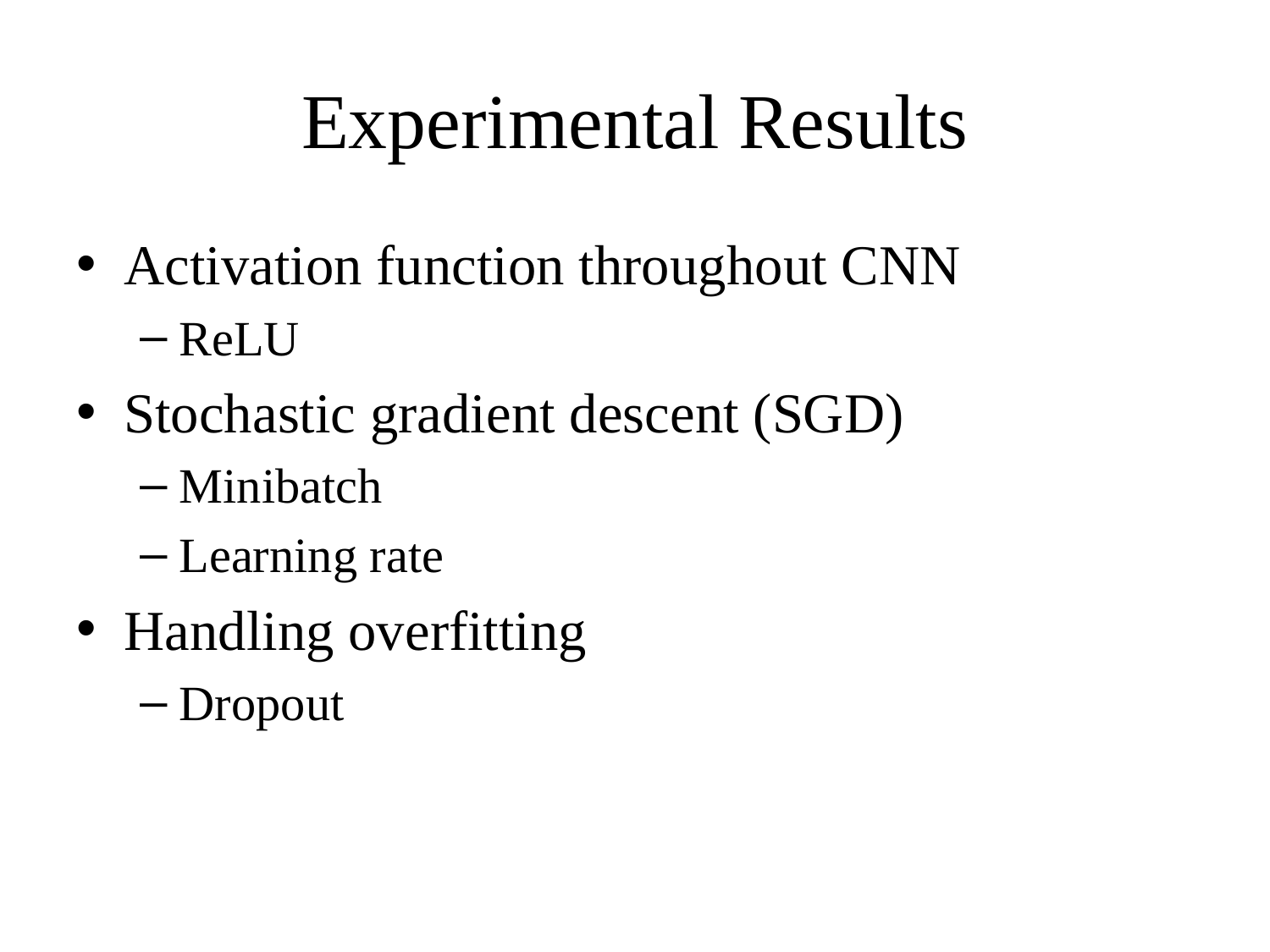

# Experimental Results
Activation function throughout CNN
ReLU
Stochastic gradient descent (SGD)
Minibatch
Learning rate
Handling overfitting
Dropout